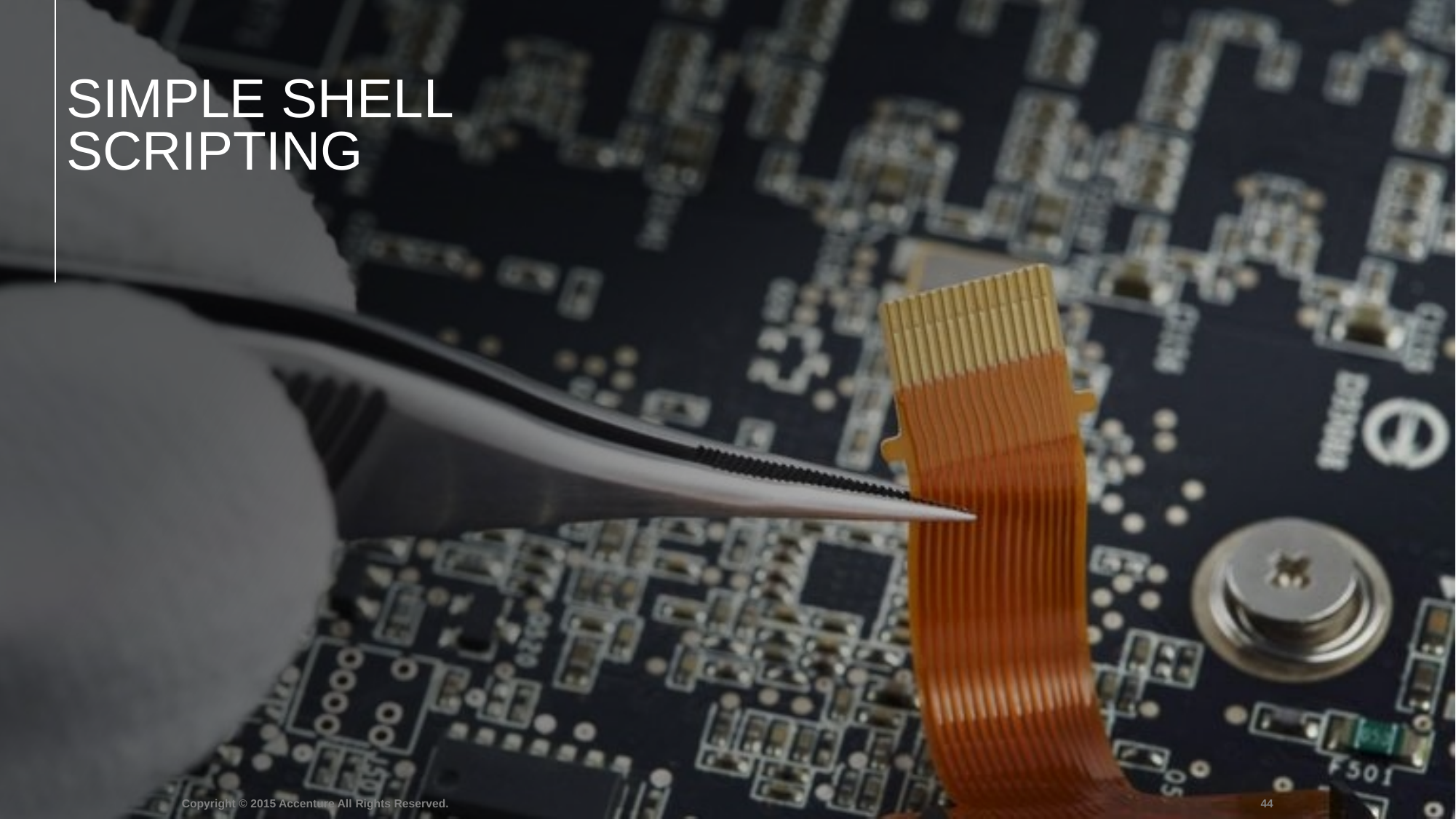

# Simple shell scripting
Copyright © 2015 Accenture All Rights Reserved.
44